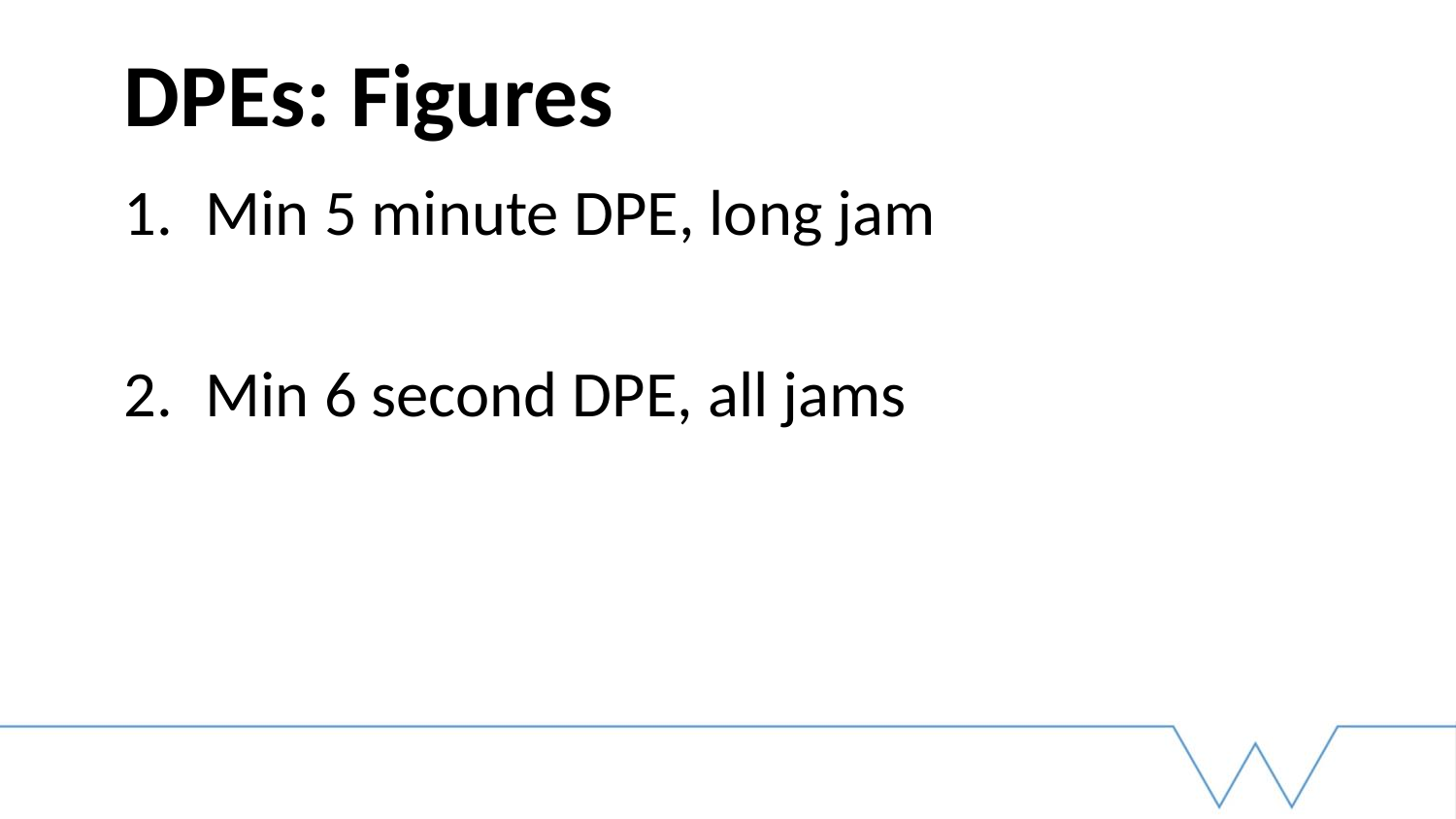

# DPEs: Figures
Min 5 minute DPE, long jam

Min 6 second DPE, all jams